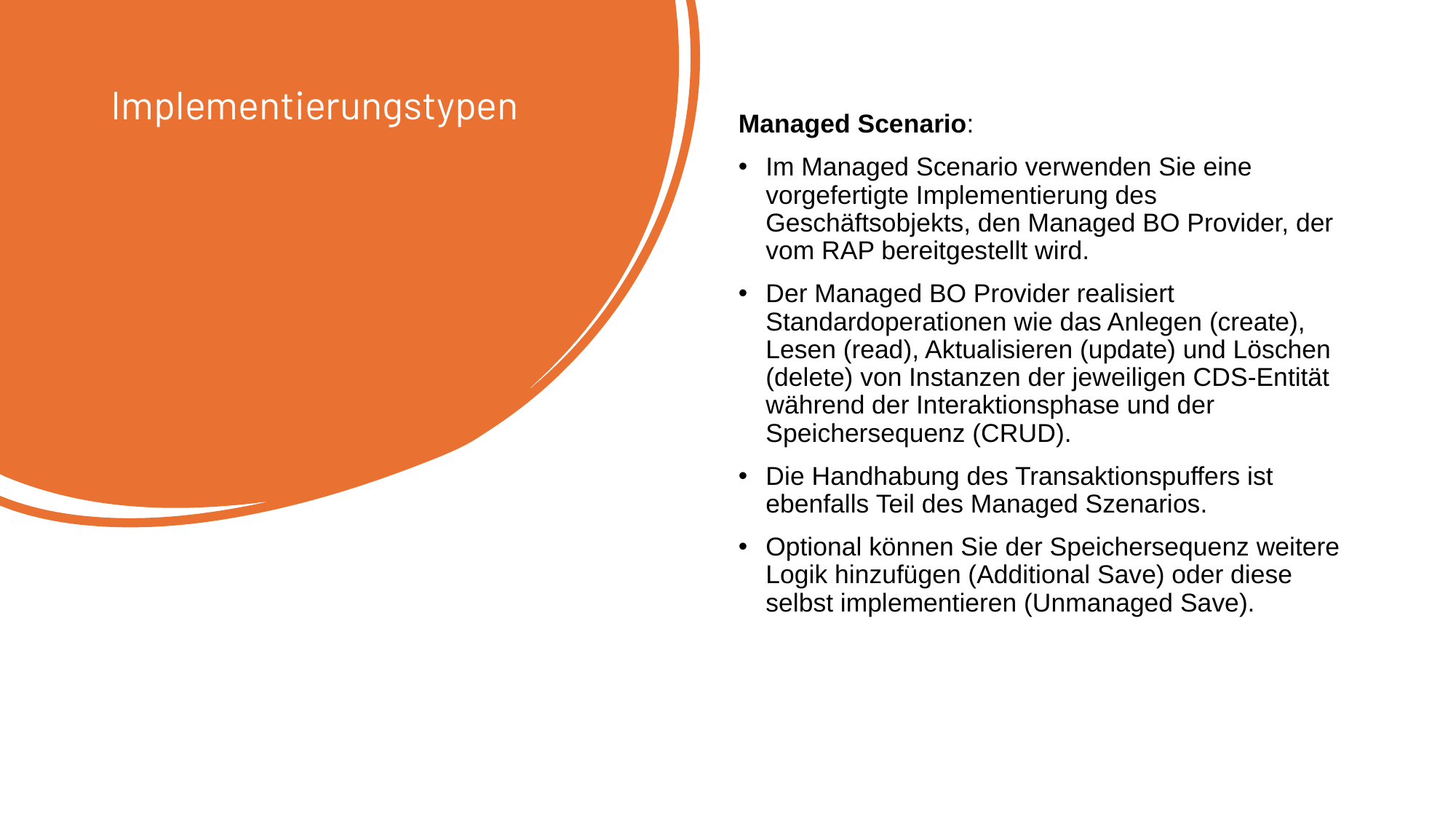

# Implementierungstypen
Managed Scenario:
Im Managed Scenario verwenden Sie eine vorgefertigte Implementierung des Geschäftsobjekts, den Managed BO Provider, der vom RAP bereitgestellt wird.
Der Managed BO Provider realisiert Standardoperationen wie das Anlegen (create), Lesen (read), Aktualisieren (update) und Löschen (delete) von Instanzen der jeweiligen CDS-Entität während der Interaktionsphase und der Speichersequenz (CRUD).
Die Handhabung des Transaktionspuffers ist ebenfalls Teil des Managed Szenarios.
Optional können Sie der Speichersequenz weitere Logik hinzufügen (Additional Save) oder diese selbst implementieren (Unmanaged Save).